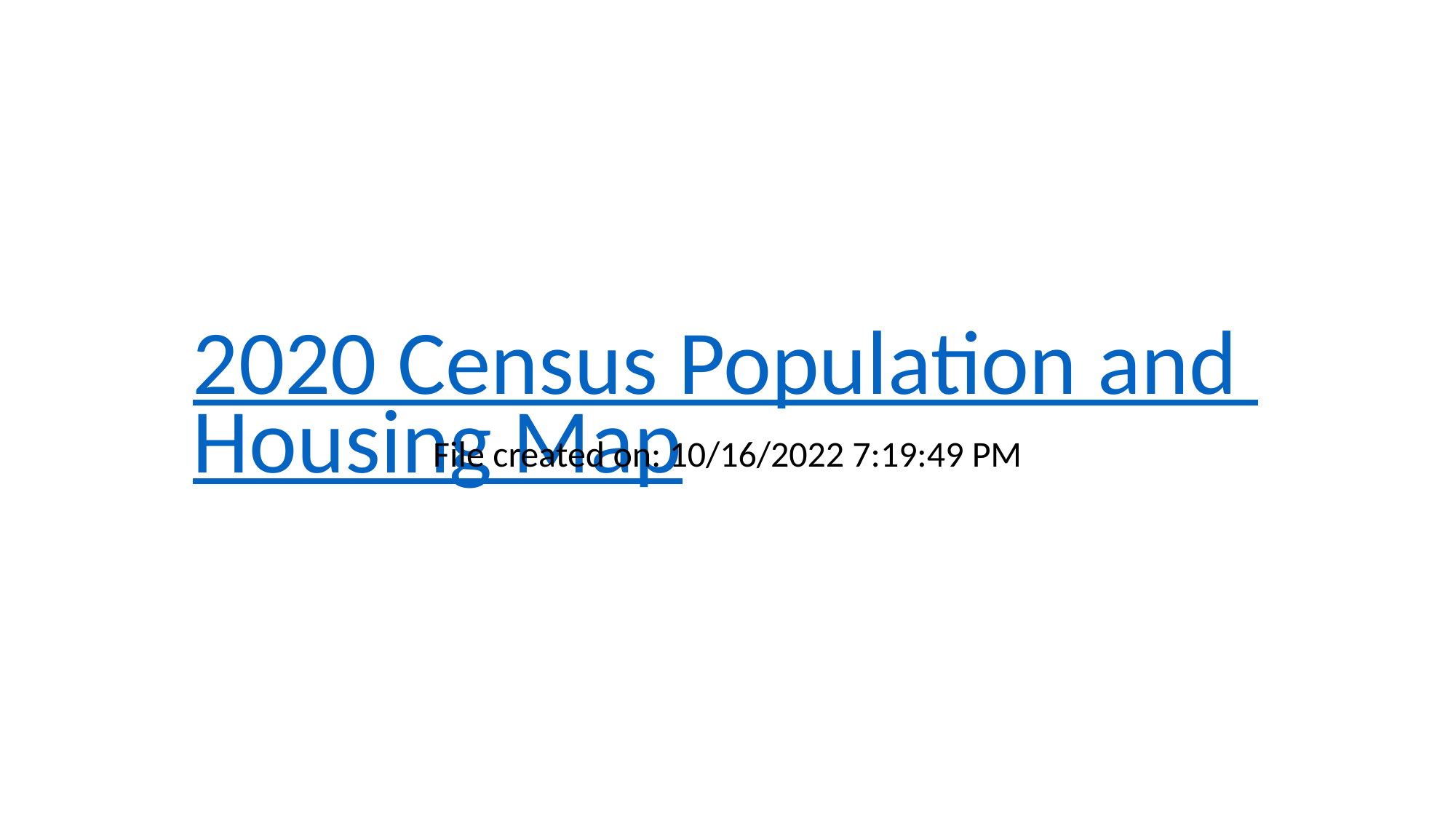

# 2020 Census Population and Housing Map
File created on: 10/16/2022 7:19:49 PM